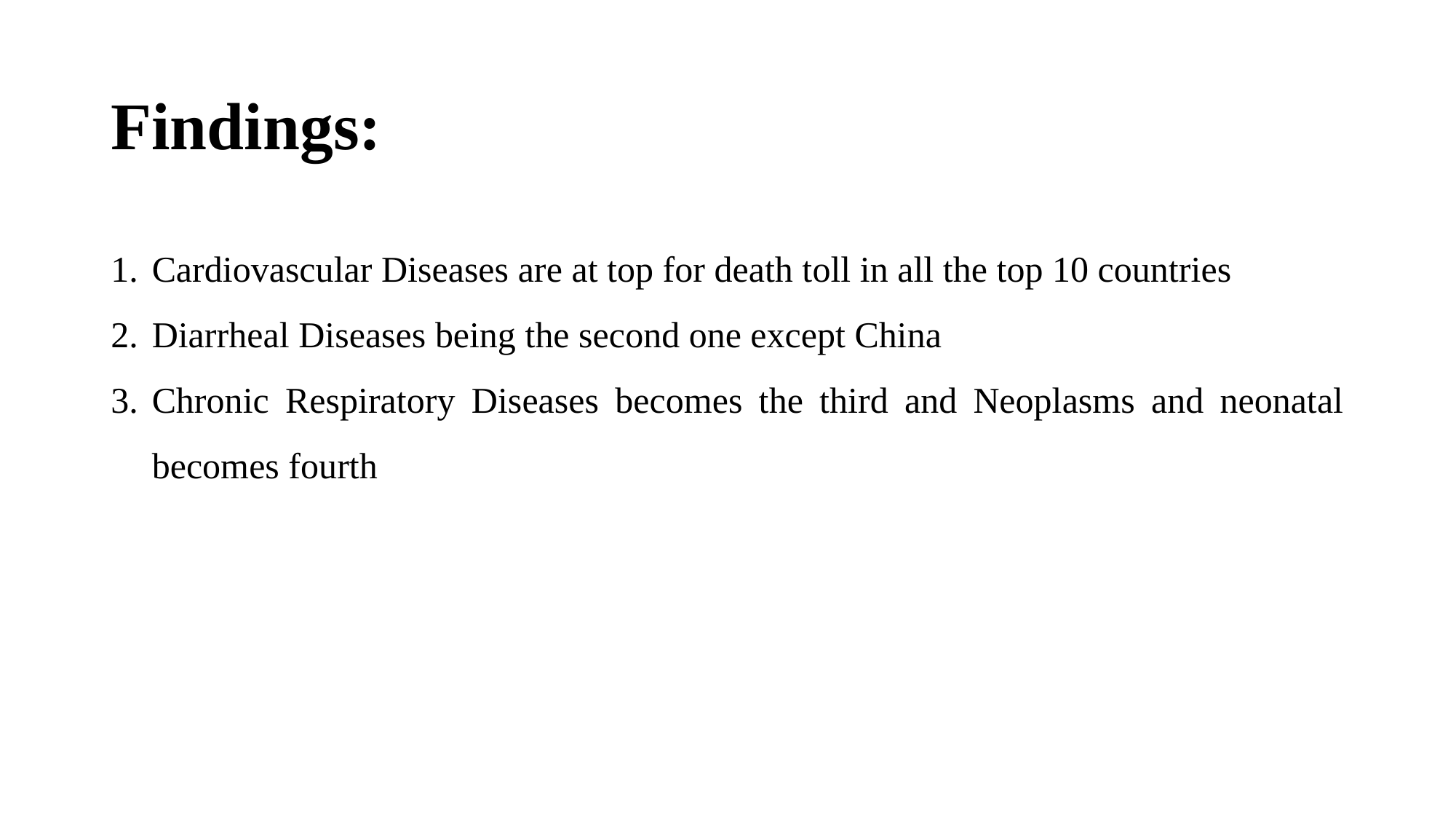

# Findings:
Cardiovascular Diseases are at top for death toll in all the top 10 countries
Diarrheal Diseases being the second one except China
Chronic Respiratory Diseases becomes the third and Neoplasms and neonatal becomes fourth